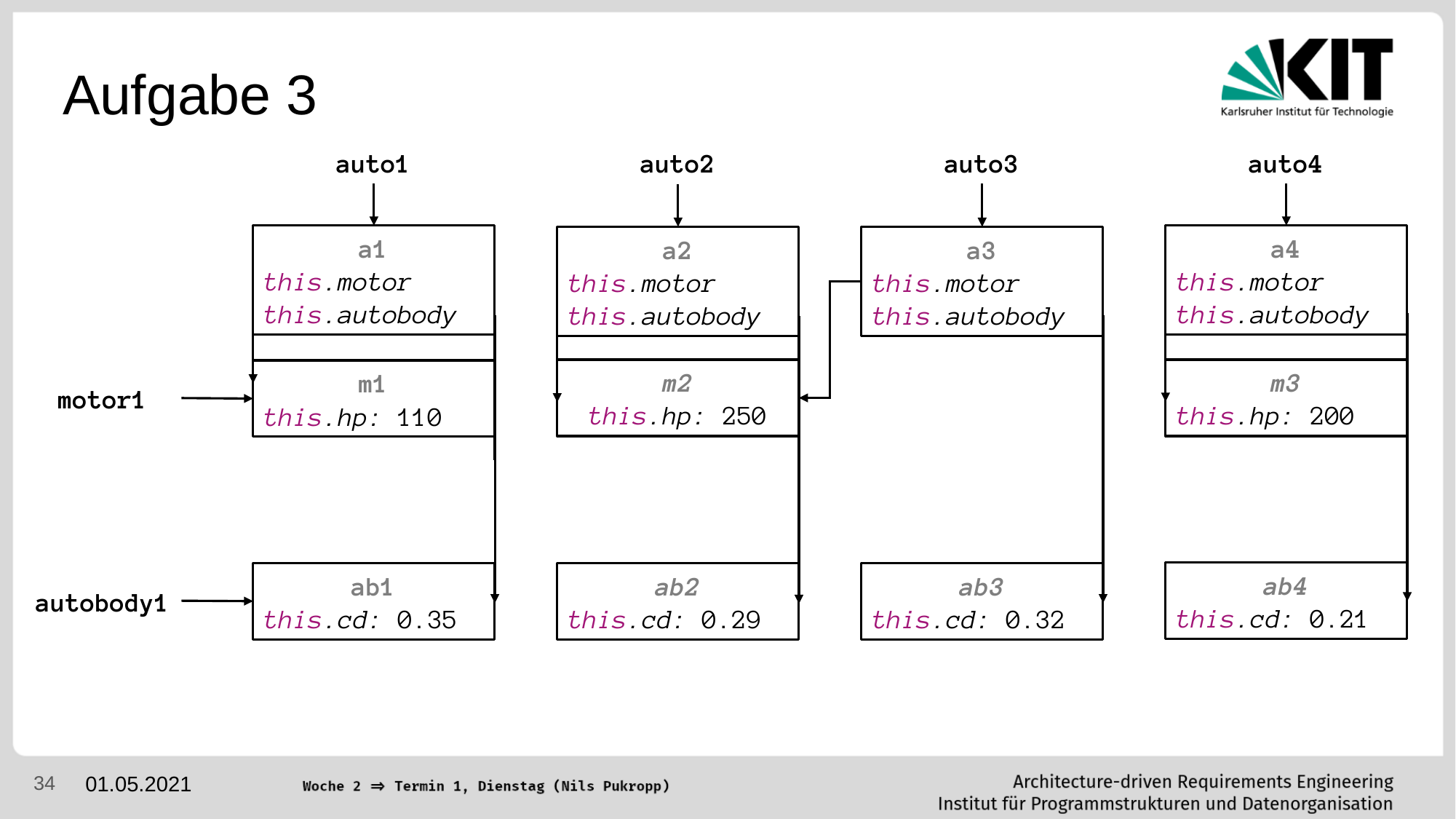

# Aufgabe 3
auto1
auto3
auto4
auto2
a1
this.motor
this.autobody
a4
this.motor
this.autobody
a2
this.motor
this.autobody
a3
this.motor
this.autobody
m2
this.hp: 250
m3
this.hp: 200
m1
this.hp: 110
motor1
ab4
this.cd: 0.21
ab1
this.cd: 0.35
ab2
this.cd: 0.29
ab3
this.cd: 0.32
autobody1
34
01.05.2021